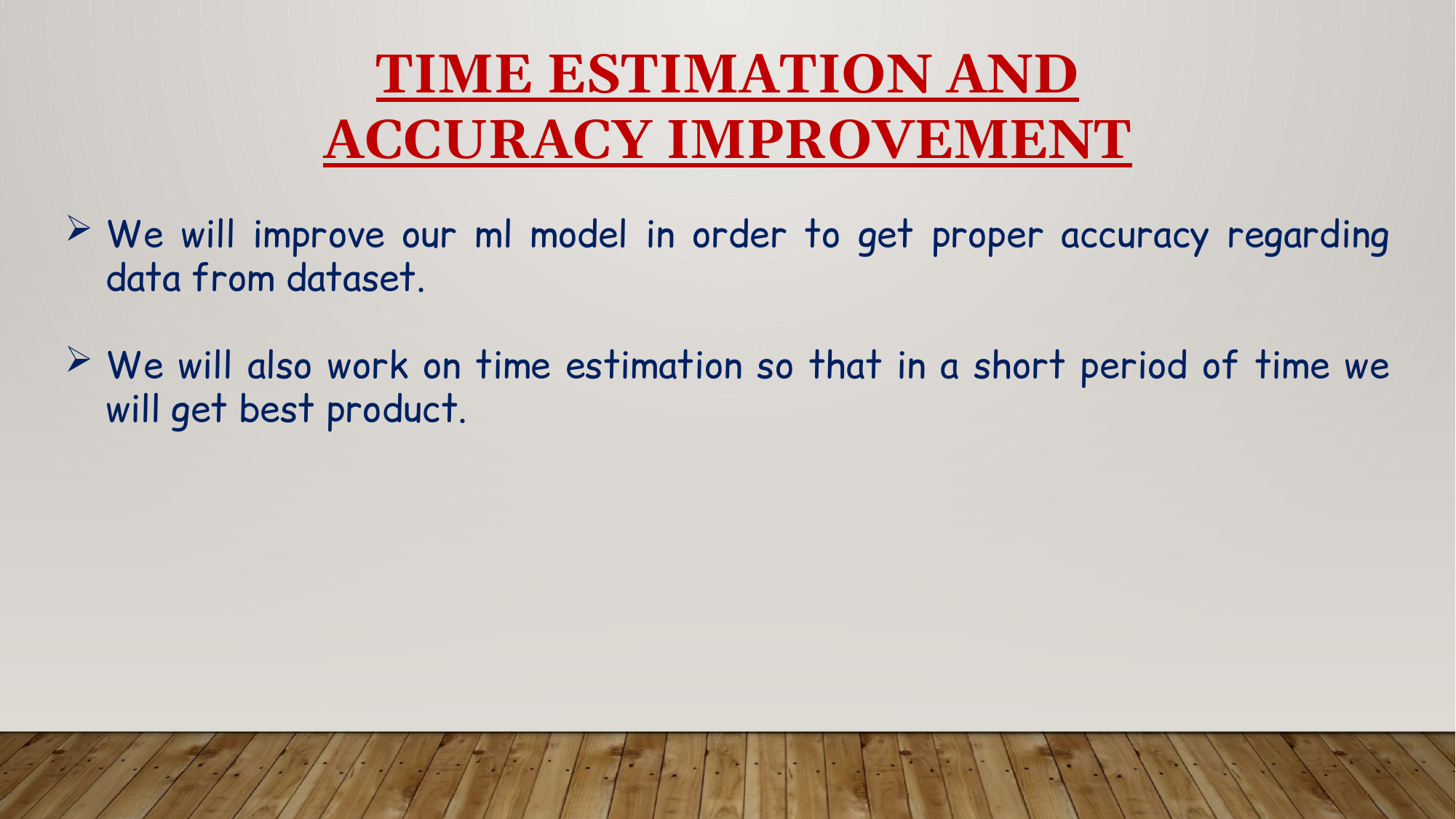

TIME ESTIMATION AND ACCURACY IMPROVEMENT
We will improve our ml model in order to get proper accuracy regarding data from dataset.

We will also work on time estimation so that in a short period of time we will get best product.